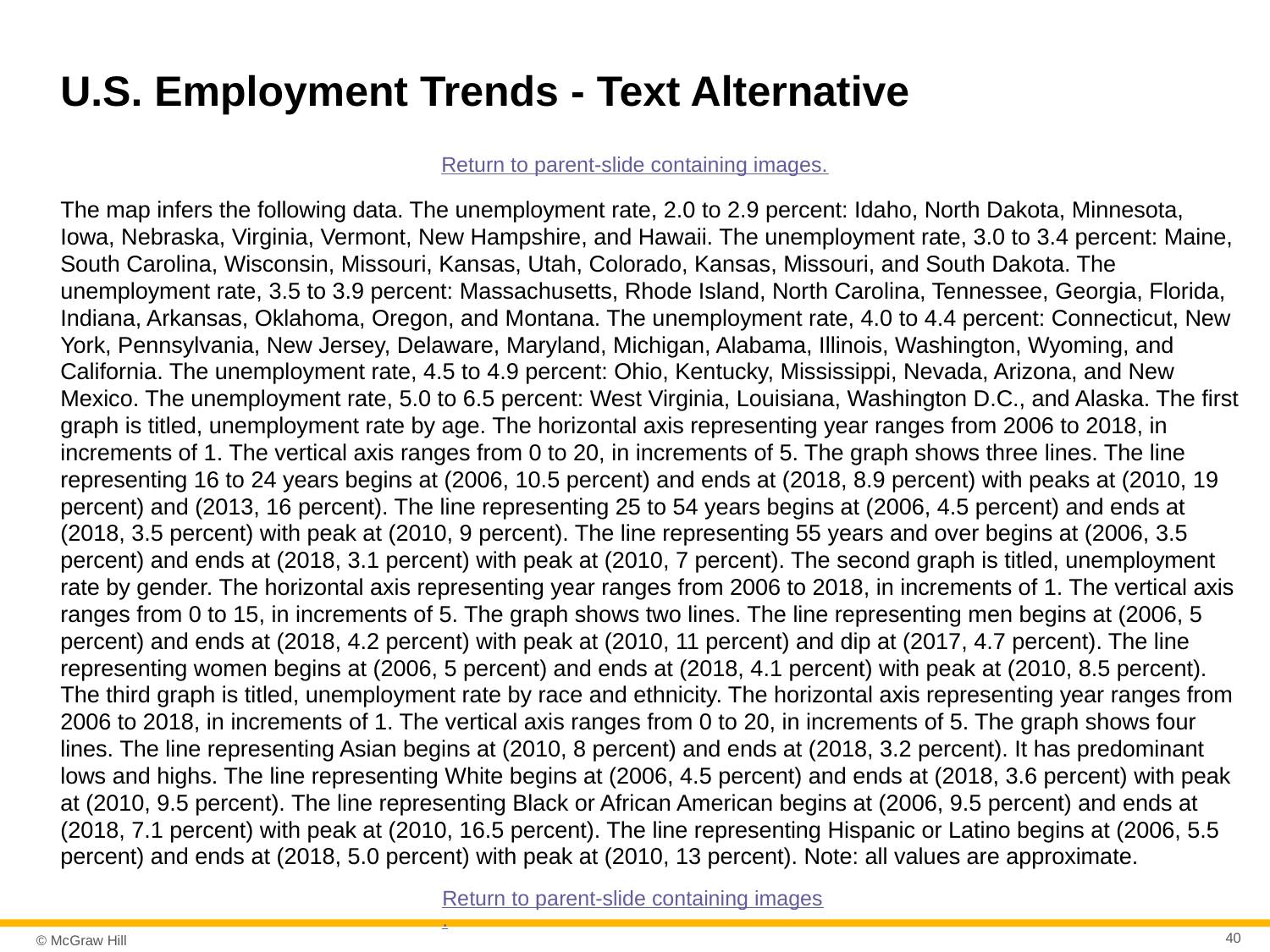

# U.S. Employment Trends - Text Alternative
Return to parent-slide containing images.
The map infers the following data. The unemployment rate, 2.0 to 2.9 percent: Idaho, North Dakota, Minnesota, Iowa, Nebraska, Virginia, Vermont, New Hampshire, and Hawaii. The unemployment rate, 3.0 to 3.4 percent: Maine, South Carolina, Wisconsin, Missouri, Kansas, Utah, Colorado, Kansas, Missouri, and South Dakota. The unemployment rate, 3.5 to 3.9 percent: Massachusetts, Rhode Island, North Carolina, Tennessee, Georgia, Florida, Indiana, Arkansas, Oklahoma, Oregon, and Montana. The unemployment rate, 4.0 to 4.4 percent: Connecticut, New York, Pennsylvania, New Jersey, Delaware, Maryland, Michigan, Alabama, Illinois, Washington, Wyoming, and California. The unemployment rate, 4.5 to 4.9 percent: Ohio, Kentucky, Mississippi, Nevada, Arizona, and New Mexico. The unemployment rate, 5.0 to 6.5 percent: West Virginia, Louisiana, Washington D.C., and Alaska. The first graph is titled, unemployment rate by age. The horizontal axis representing year ranges from 2006 to 2018, in increments of 1. The vertical axis ranges from 0 to 20, in increments of 5. The graph shows three lines. The line representing 16 to 24 years begins at (2006, 10.5 percent) and ends at (2018, 8.9 percent) with peaks at (2010, 19 percent) and (2013, 16 percent). The line representing 25 to 54 years begins at (2006, 4.5 percent) and ends at (2018, 3.5 percent) with peak at (2010, 9 percent). The line representing 55 years and over begins at (2006, 3.5 percent) and ends at (2018, 3.1 percent) with peak at (2010, 7 percent). The second graph is titled, unemployment rate by gender. The horizontal axis representing year ranges from 2006 to 2018, in increments of 1. The vertical axis ranges from 0 to 15, in increments of 5. The graph shows two lines. The line representing men begins at (2006, 5 percent) and ends at (2018, 4.2 percent) with peak at (2010, 11 percent) and dip at (2017, 4.7 percent). The line representing women begins at (2006, 5 percent) and ends at (2018, 4.1 percent) with peak at (2010, 8.5 percent). The third graph is titled, unemployment rate by race and ethnicity. The horizontal axis representing year ranges from 2006 to 2018, in increments of 1. The vertical axis ranges from 0 to 20, in increments of 5. The graph shows four lines. The line representing Asian begins at (2010, 8 percent) and ends at (2018, 3.2 percent). It has predominant lows and highs. The line representing White begins at (2006, 4.5 percent) and ends at (2018, 3.6 percent) with peak at (2010, 9.5 percent). The line representing Black or African American begins at (2006, 9.5 percent) and ends at (2018, 7.1 percent) with peak at (2010, 16.5 percent). The line representing Hispanic or Latino begins at (2006, 5.5 percent) and ends at (2018, 5.0 percent) with peak at (2010, 13 percent). Note: all values are approximate.
Return to parent-slide containing images.